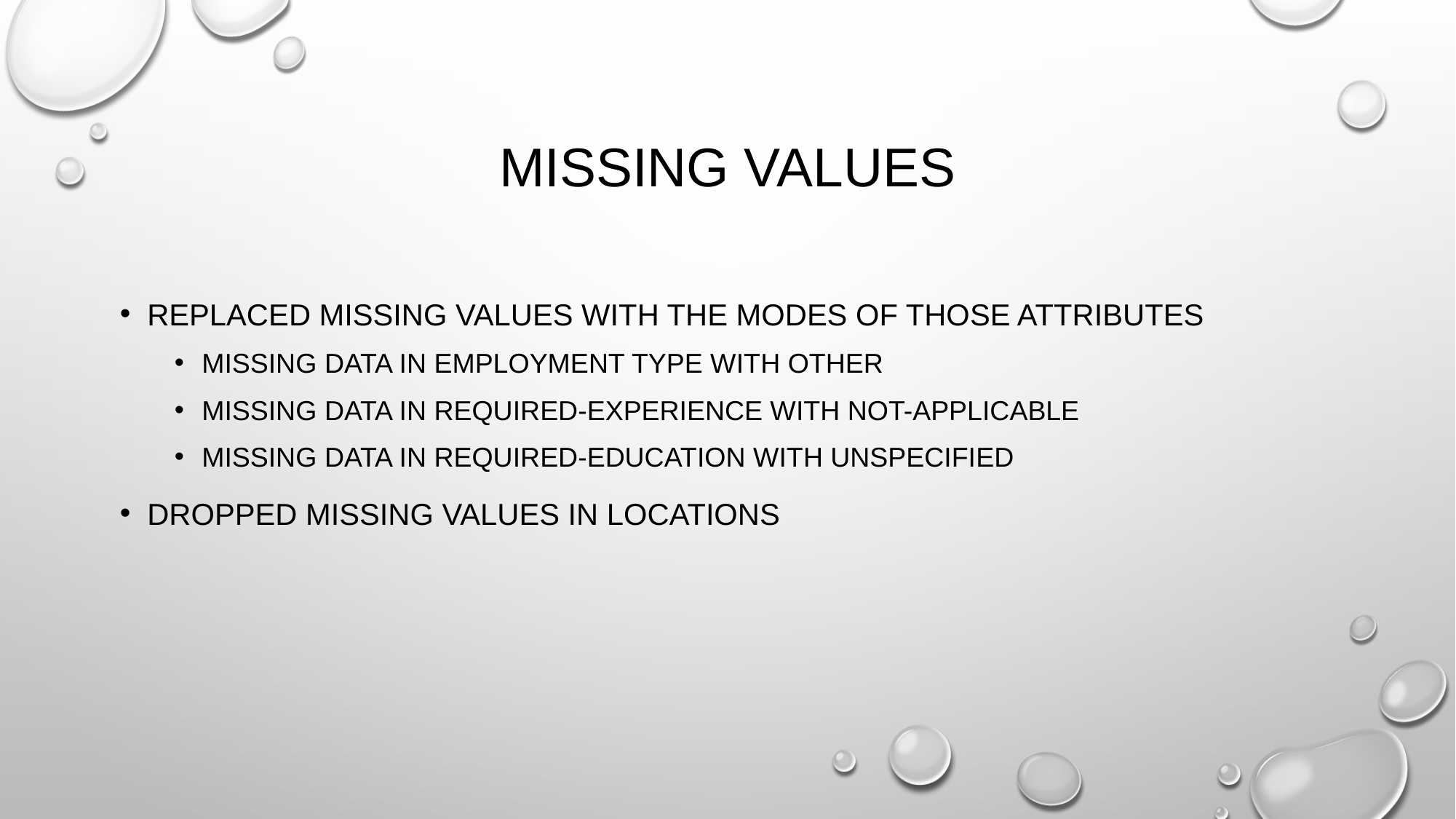

# Missing values
Replaced missing values with the modes of those attributes
Missing data in employment type with other
Missing data in required-experience with not-applicable
Missing data in required-education with unspecified
Dropped missing values in locations